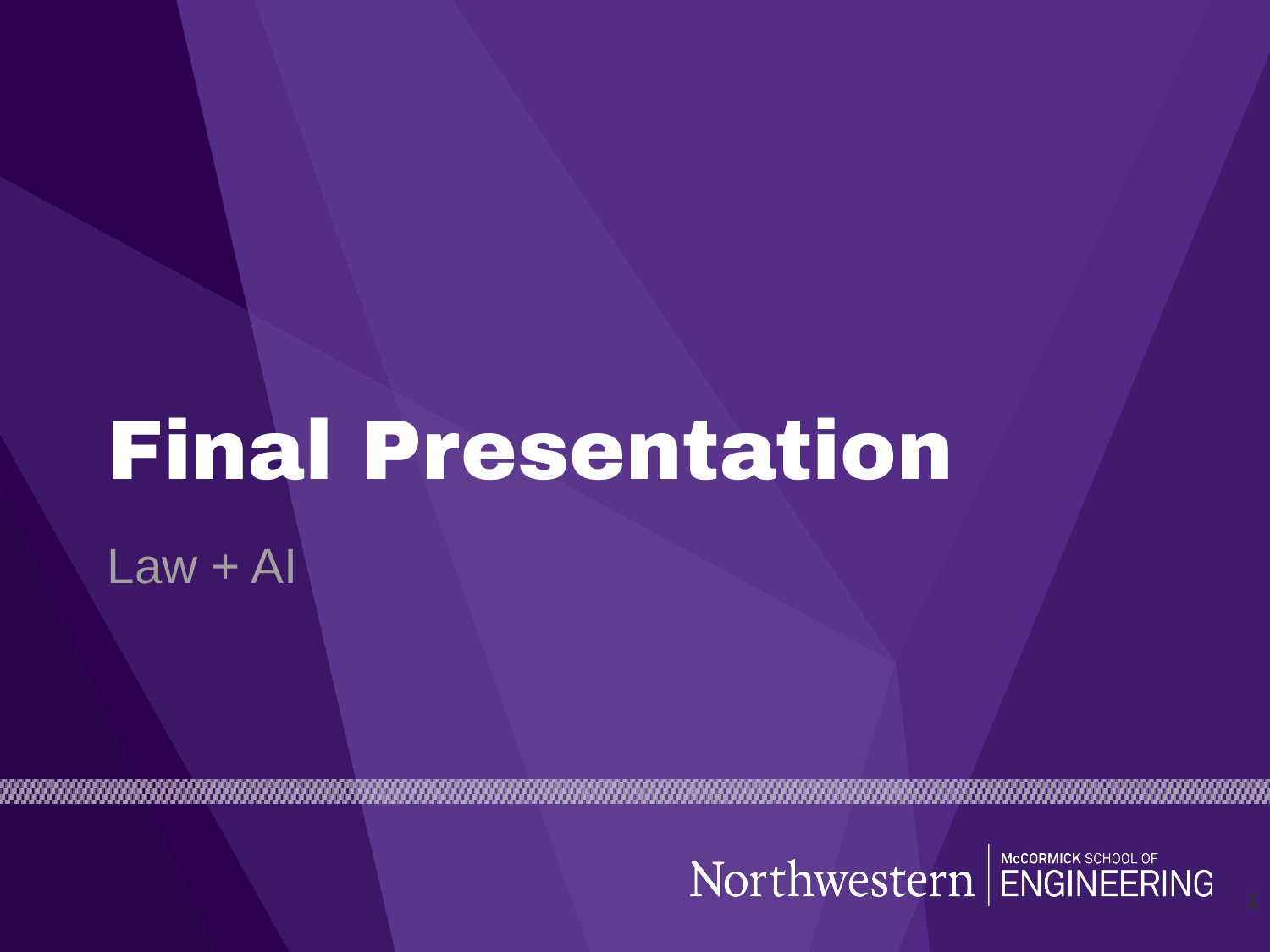

# Final Presentation
Law + AI
1